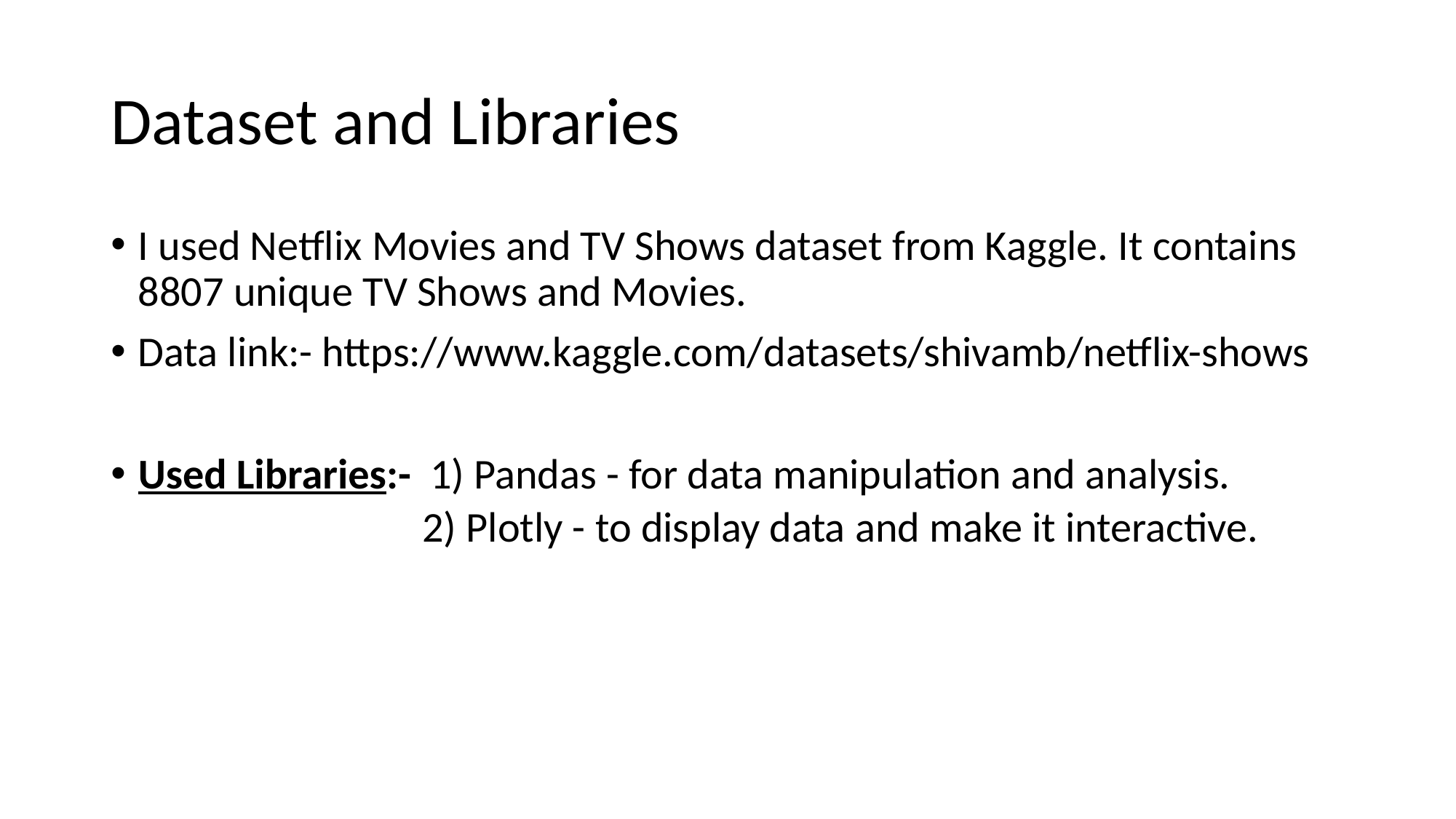

# Dataset and Libraries
I used Netflix Movies and TV Shows dataset from Kaggle. It contains 8807 unique TV Shows and Movies.
Data link:- https://www.kaggle.com/datasets/shivamb/netflix-shows

Used Libraries:-  1) Pandas - for data manipulation and analysis.
    2) Plotly - to display data and make it interactive.